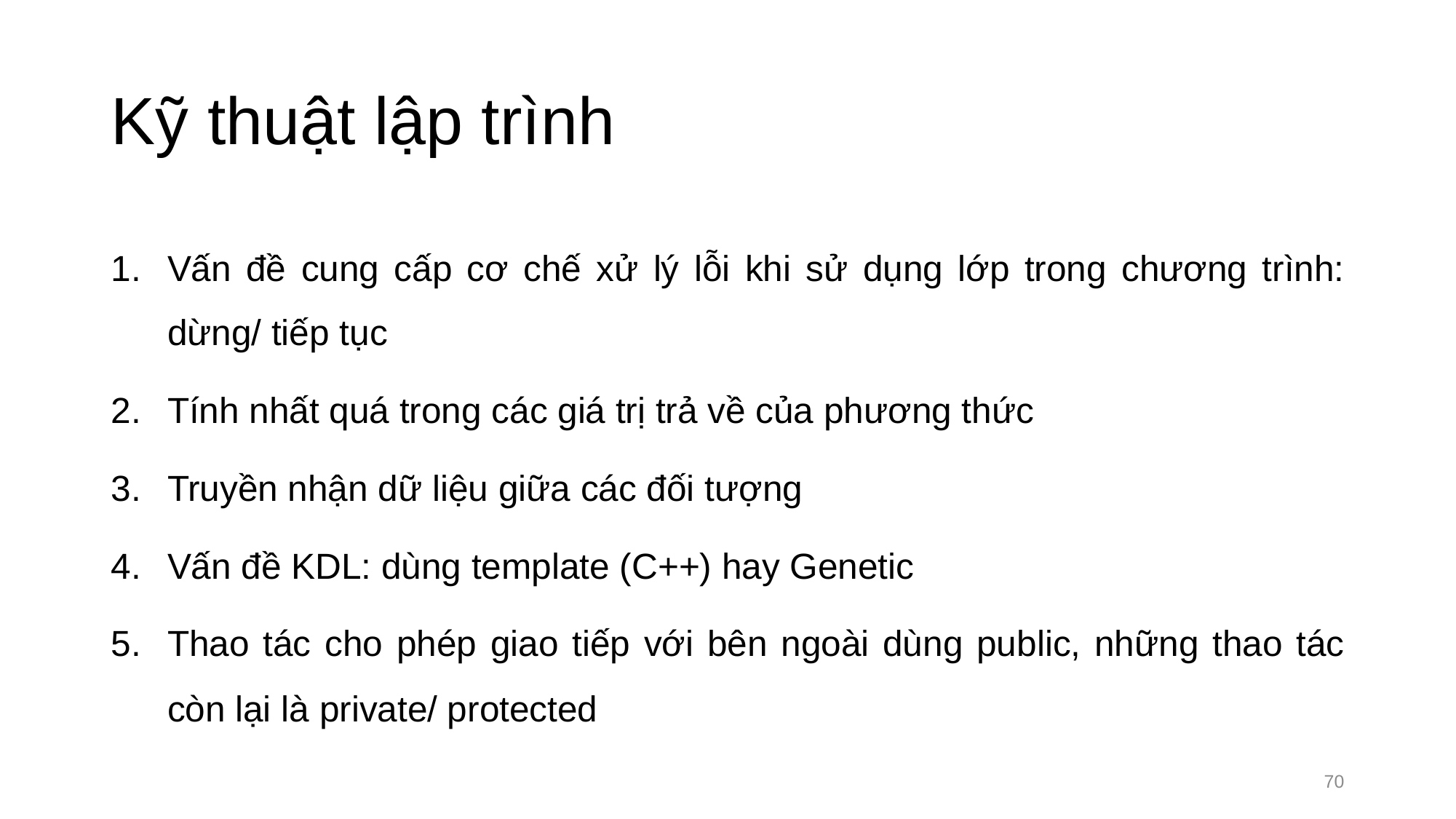

# Kỹ thuật lập trình
Vấn đề cung cấp cơ chế xử lý lỗi khi sử dụng lớp trong chương trình: dừng/ tiếp tục
Tính nhất quá trong các giá trị trả về của phương thức
Truyền nhận dữ liệu giữa các đối tượng
Vấn đề KDL: dùng template (C++) hay Genetic
Thao tác cho phép giao tiếp với bên ngoài dùng public, những thao tác còn lại là private/ protected

70